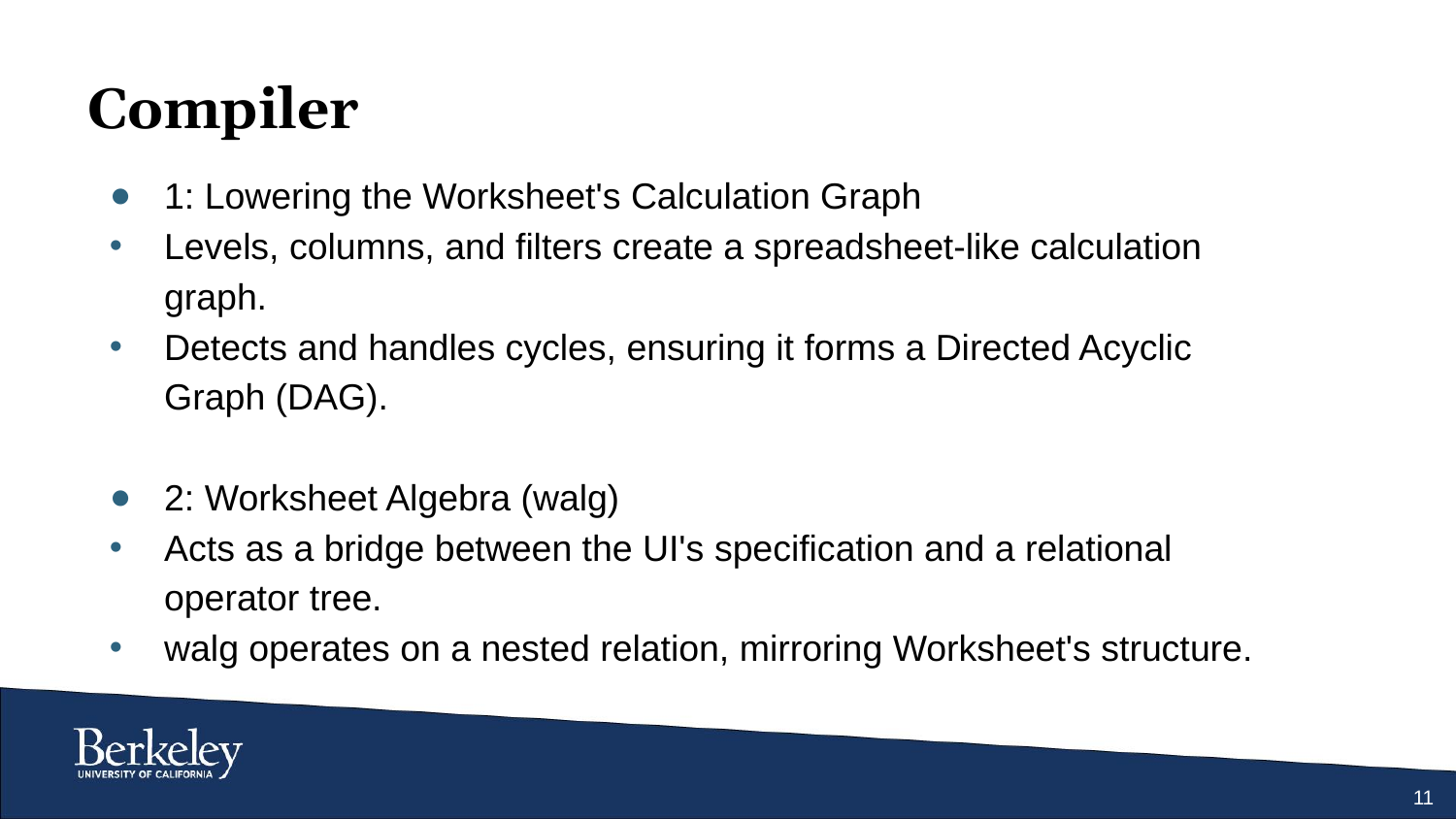

# Compiler
1: Lowering the Worksheet's Calculation Graph
Levels, columns, and filters create a spreadsheet-like calculation graph.
Detects and handles cycles, ensuring it forms a Directed Acyclic Graph (DAG).

2: Worksheet Algebra (walg)
Acts as a bridge between the UI's specification and a relational operator tree.
walg operates on a nested relation, mirroring Worksheet's structure.

11